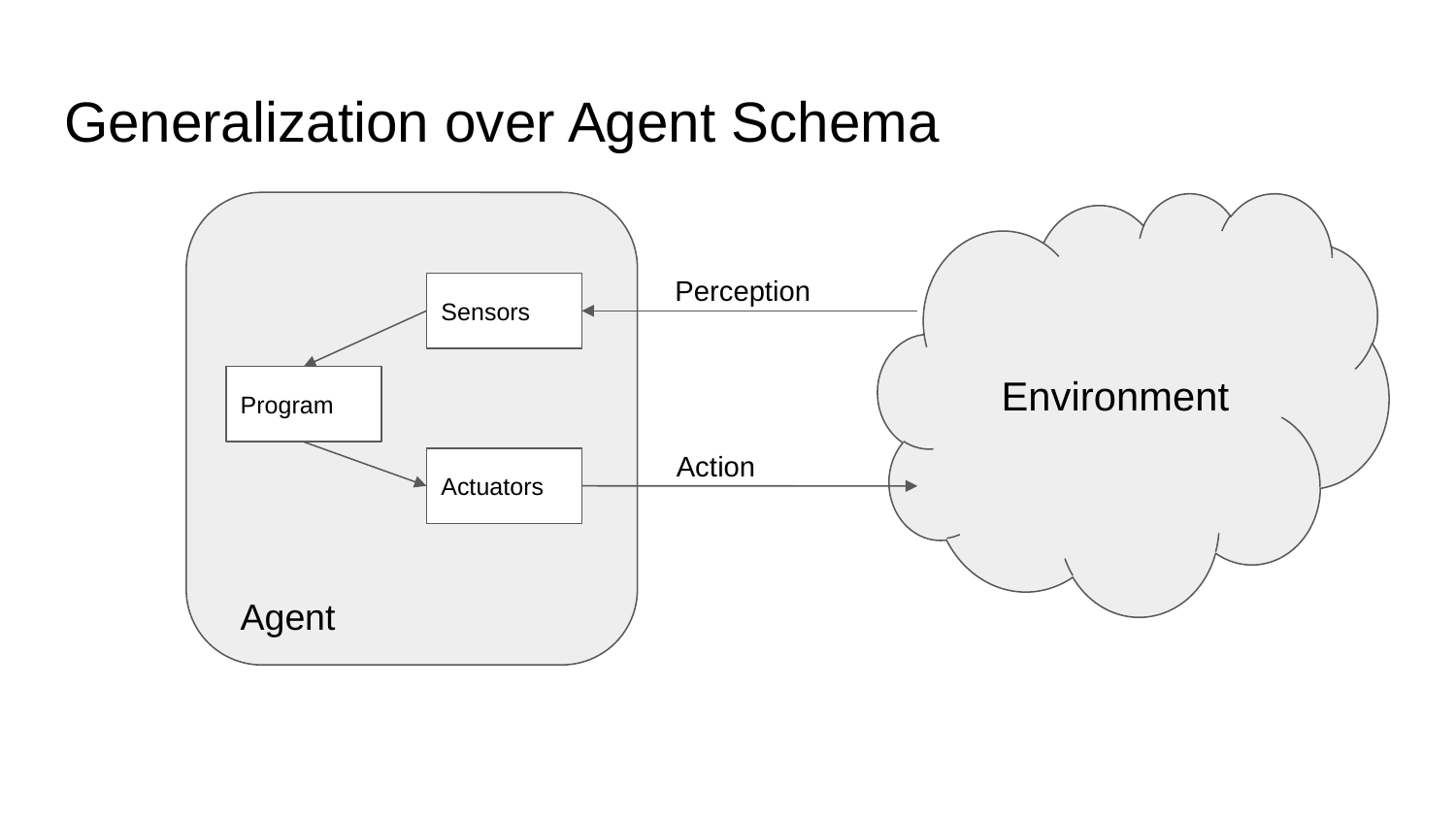

Generalization over Agent Schema

Environment
Perception
Sensors
Program
Action
Actuators
Agent